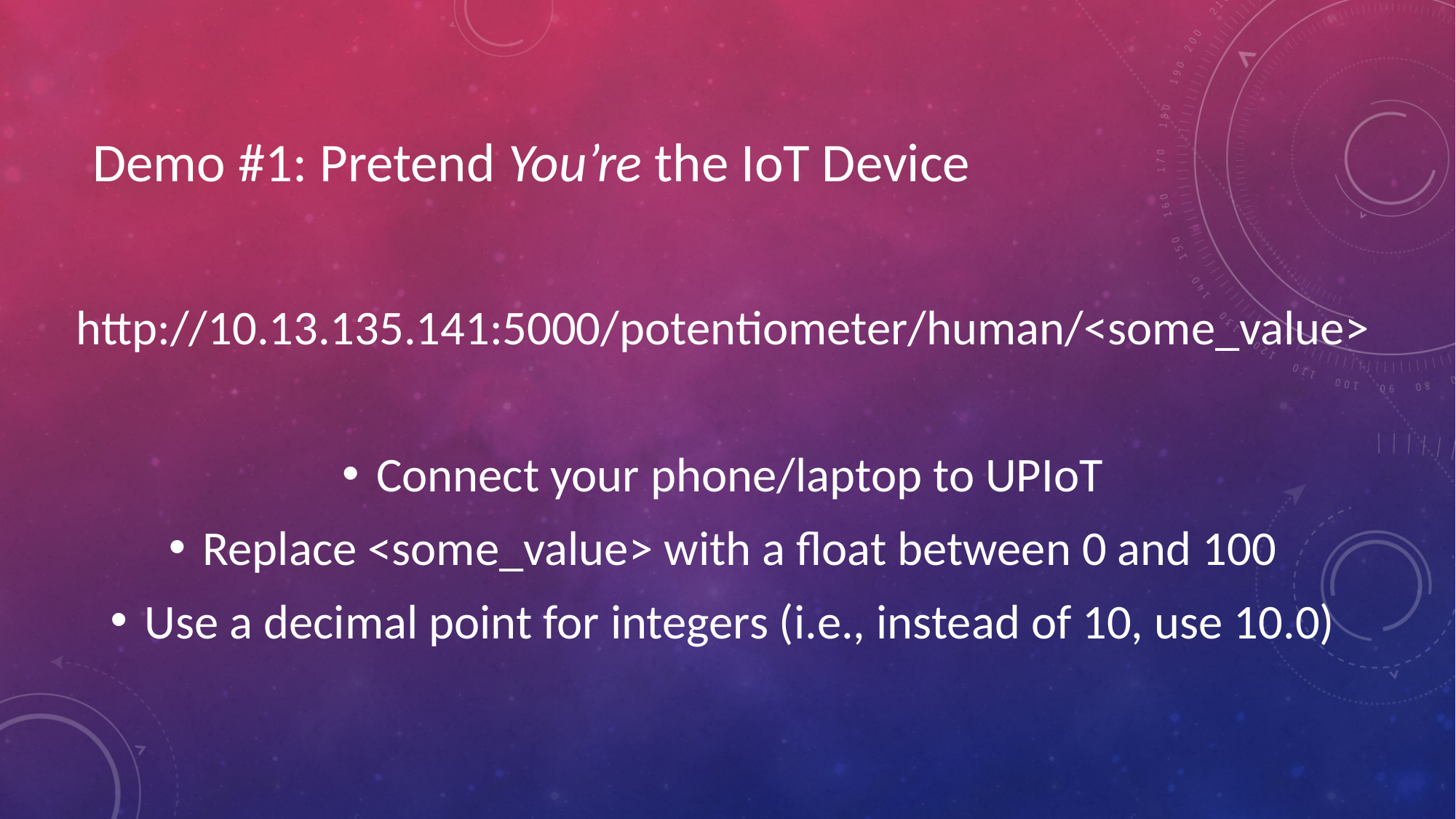

# Demo #1: Pretend You’re the IoT Device
http://10.13.135.141:5000/potentiometer/human/<some_value>

Connect your phone/laptop to UPIoT
Replace <some_value> with a float between 0 and 100
Use a decimal point for integers (i.e., instead of 10, use 10.0)